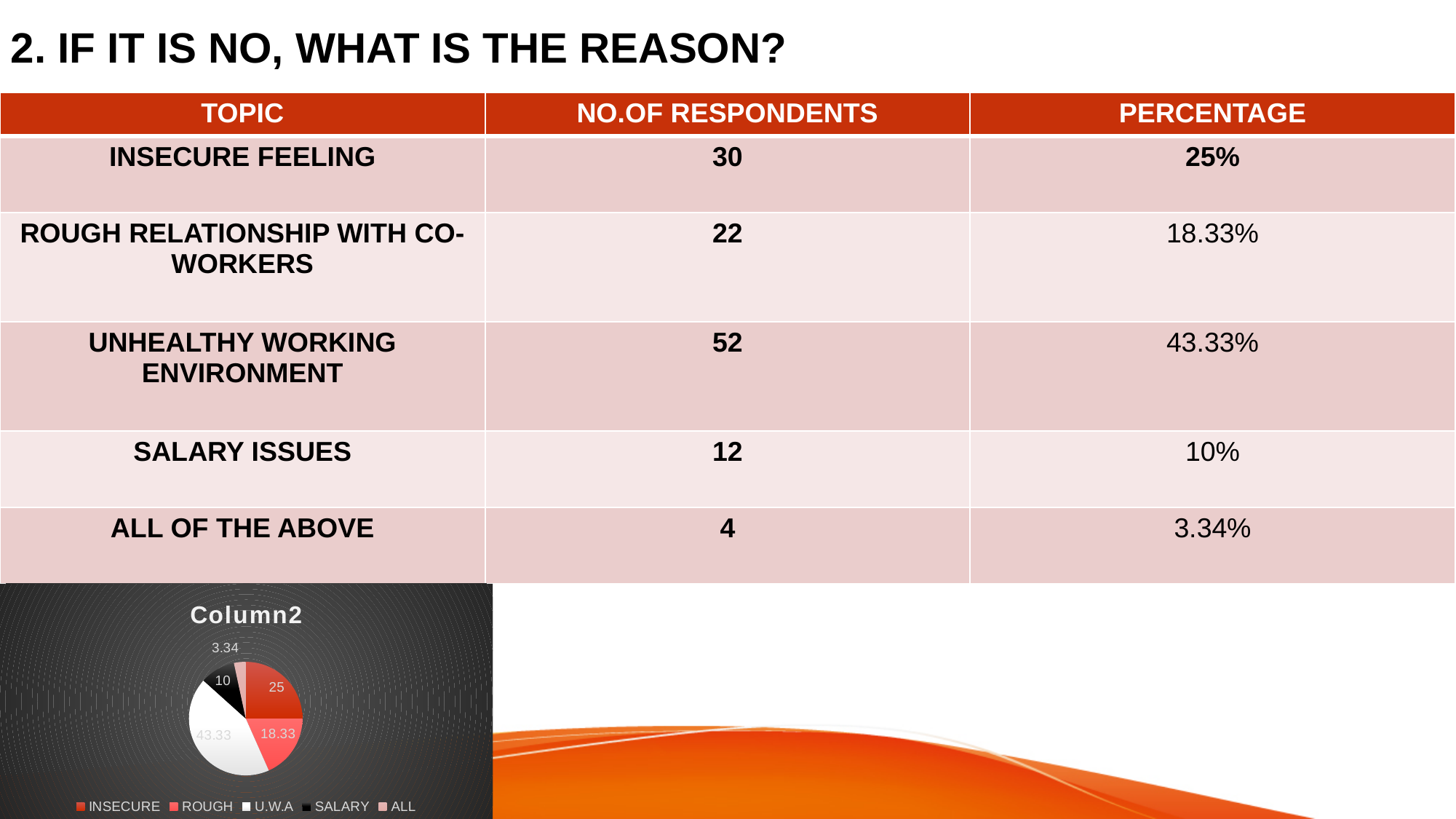

# 2. IF IT IS NO, WHAT IS THE REASON?
| TOPIC | NO.OF RESPONDENTS | PERCENTAGE |
| --- | --- | --- |
| INSECURE FEELING | 30 | 25% |
| ROUGH RELATIONSHIP WITH CO-WORKERS | 22 | 18.33% |
| UNHEALTHY WORKING ENVIRONMENT | 52 | 43.33% |
| SALARY ISSUES | 12 | 10% |
| ALL OF THE ABOVE | 4 | 3.34% |

### Chart:

| Category | Column2 |
|---|---|
| INSECURE | 25.0 |
| ROUGH | 18.33 |
| U.W.A | 43.33 |
| SALARY | 10.0 |
| ALL | 3.34 |